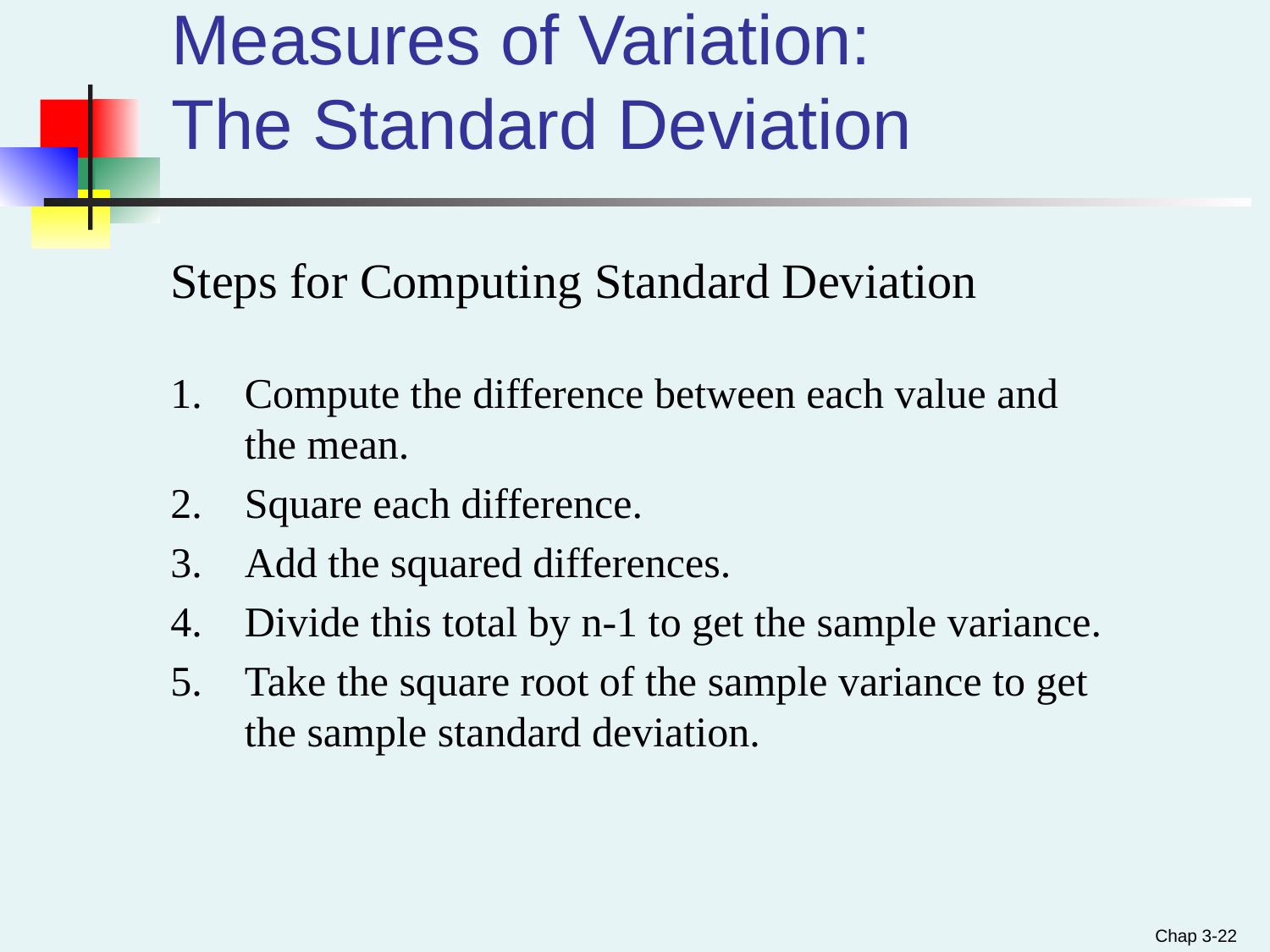

# Measures of Variation: The Standard Deviation
Steps for Computing Standard Deviation

1.	Compute the difference between each value and the mean.
2.	Square each difference.
3.	Add the squared differences.
4.	Divide this total by n-1 to get the sample variance.
5.	Take the square root of the sample variance to get the sample standard deviation.

Chap 3-22